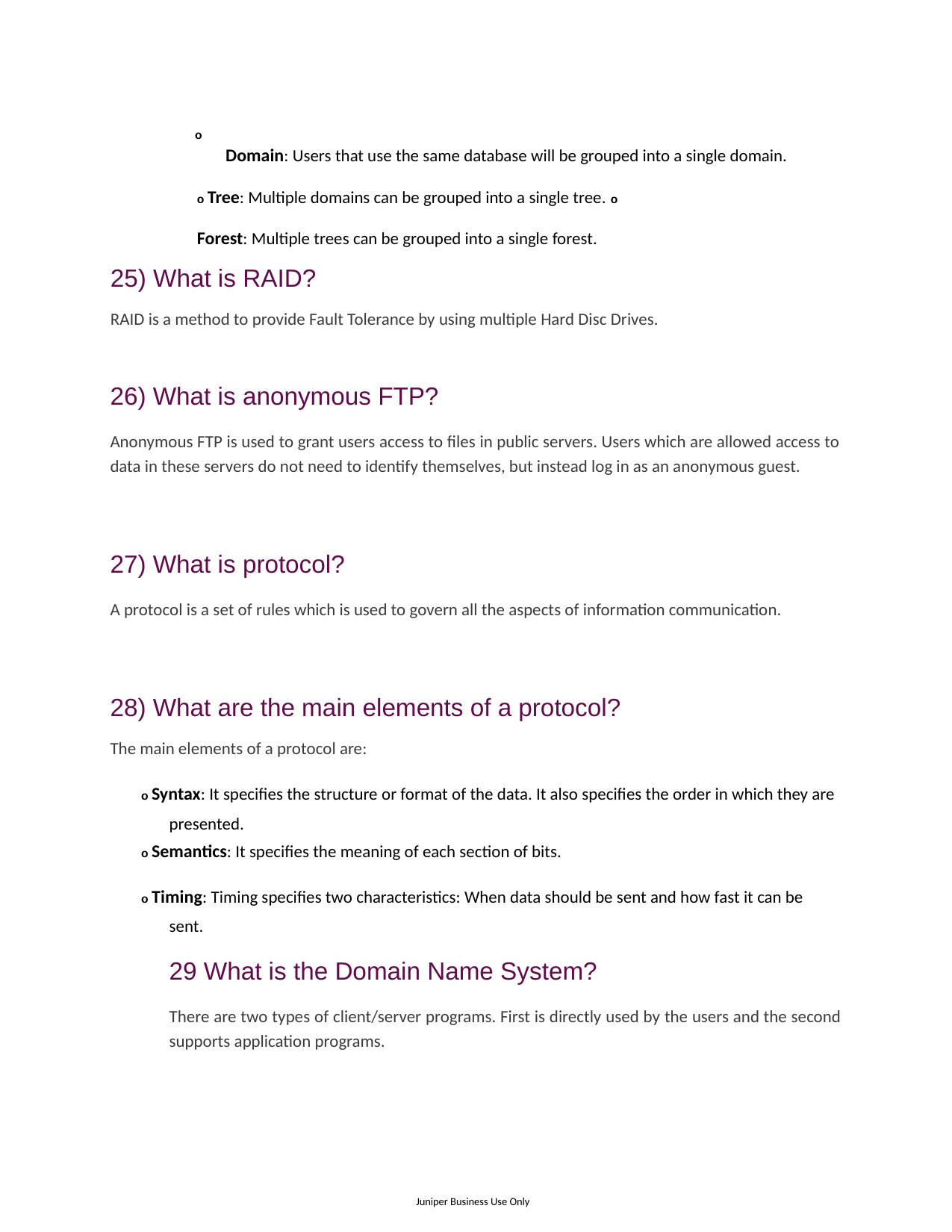

Domain: Users that use the same database will be grouped into a single domain.
o
o Tree: Multiple domains can be grouped into a single tree. o Forest: Multiple trees can be grouped into a single forest.
25) What is RAID?
RAID is a method to provide Fault Tolerance by using multiple Hard Disc Drives.
26) What is anonymous FTP?
Anonymous FTP is used to grant users access to files in public servers. Users which are allowed access to data in these servers do not need to identify themselves, but instead log in as an anonymous guest.
27) What is protocol?
A protocol is a set of rules which is used to govern all the aspects of information communication.
28) What are the main elements of a protocol?
The main elements of a protocol are:
o Syntax: It specifies the structure or format of the data. It also specifies the order in which they are presented.
o Semantics: It specifies the meaning of each section of bits.
o Timing: Timing specifies two characteristics: When data should be sent and how fast it can be sent.
29 What is the Domain Name System?
There are two types of client/server programs. First is directly used by the users and the second supports application programs.
Juniper Business Use Only